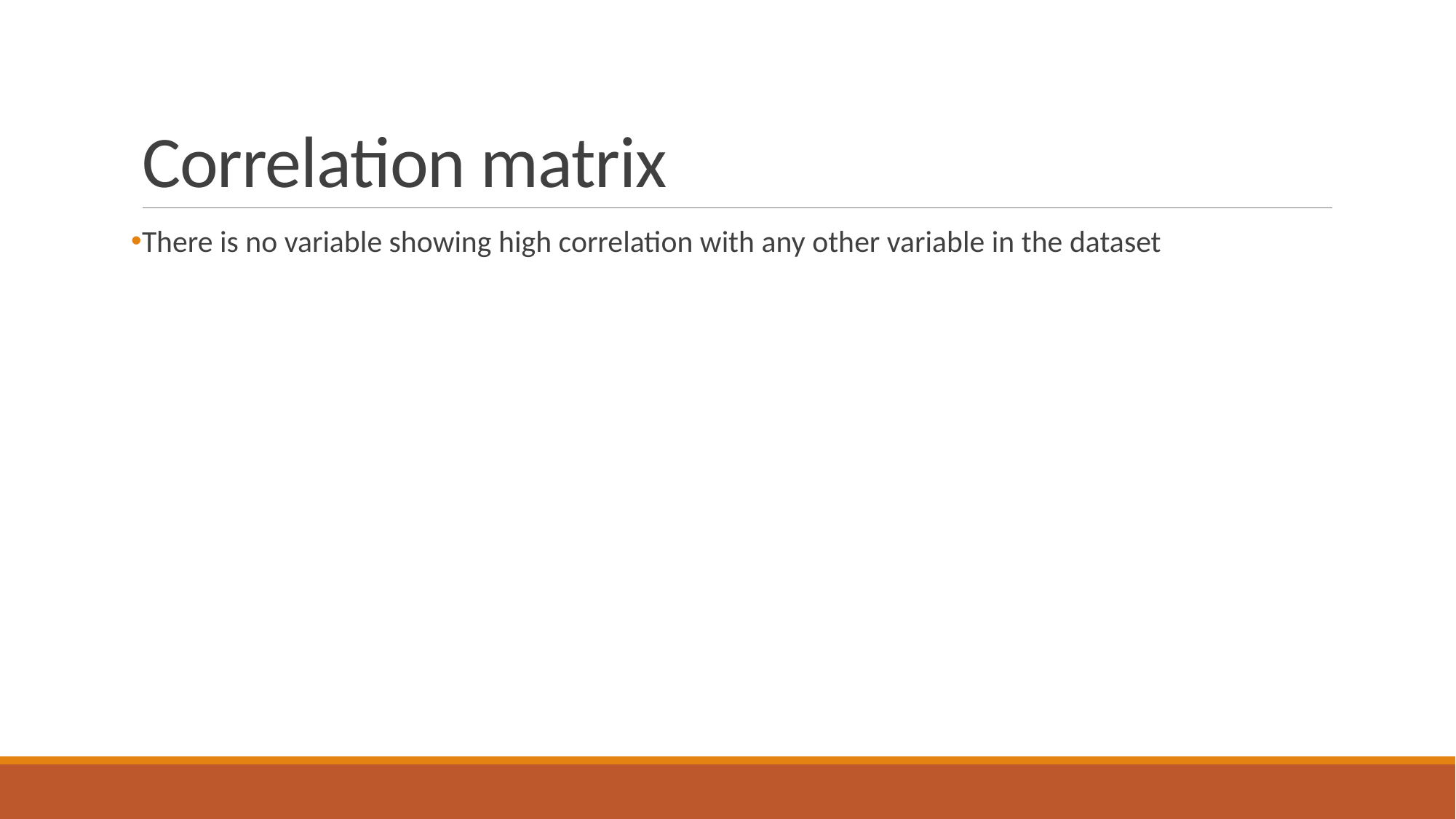

# Correlation matrix
There is no variable showing high correlation with any other variable in the dataset